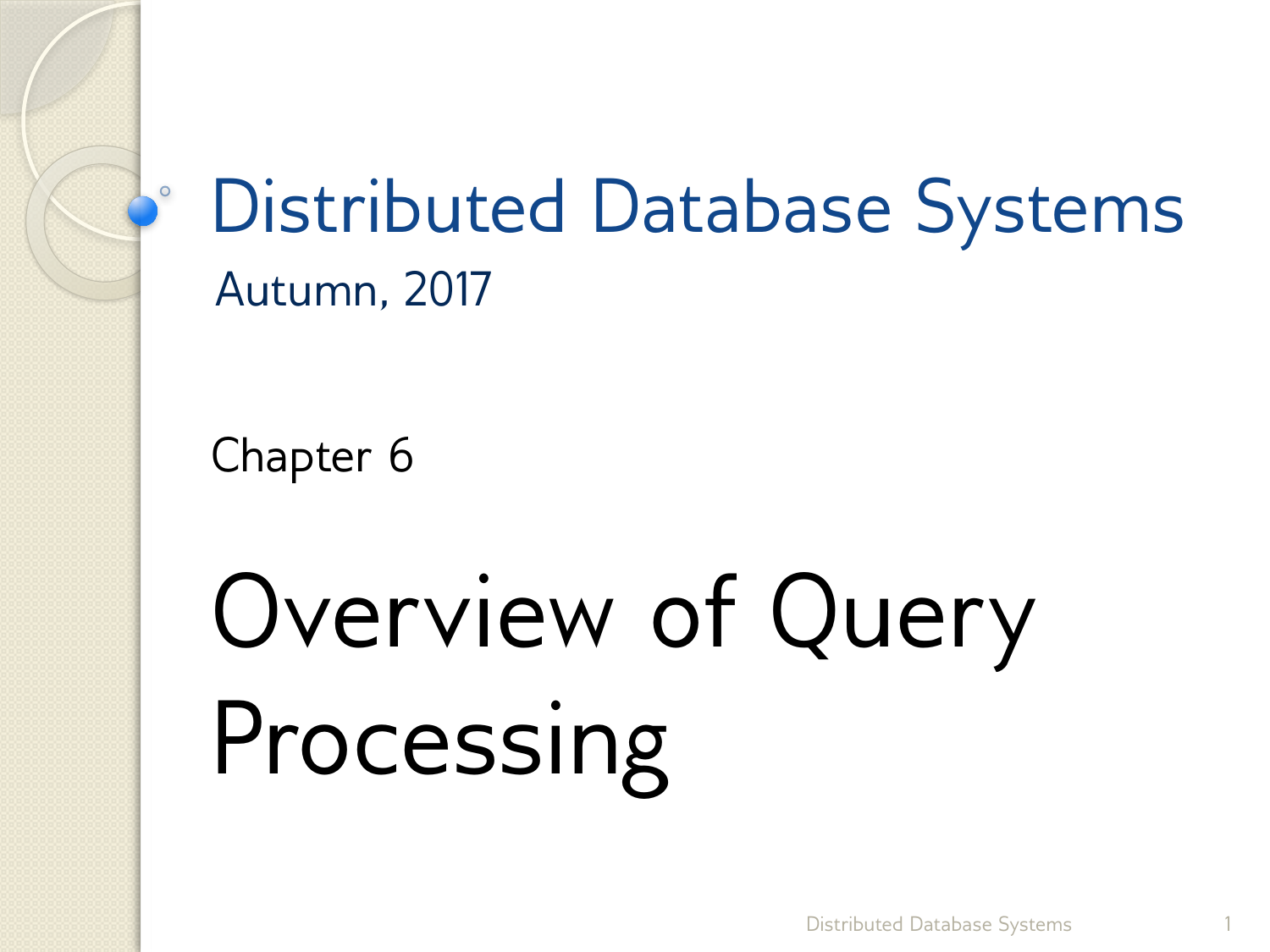

# Distributed Database Systems
Autumn, 2017
Chapter 6

Overview of Query Processing
Distributed Database Systems
1